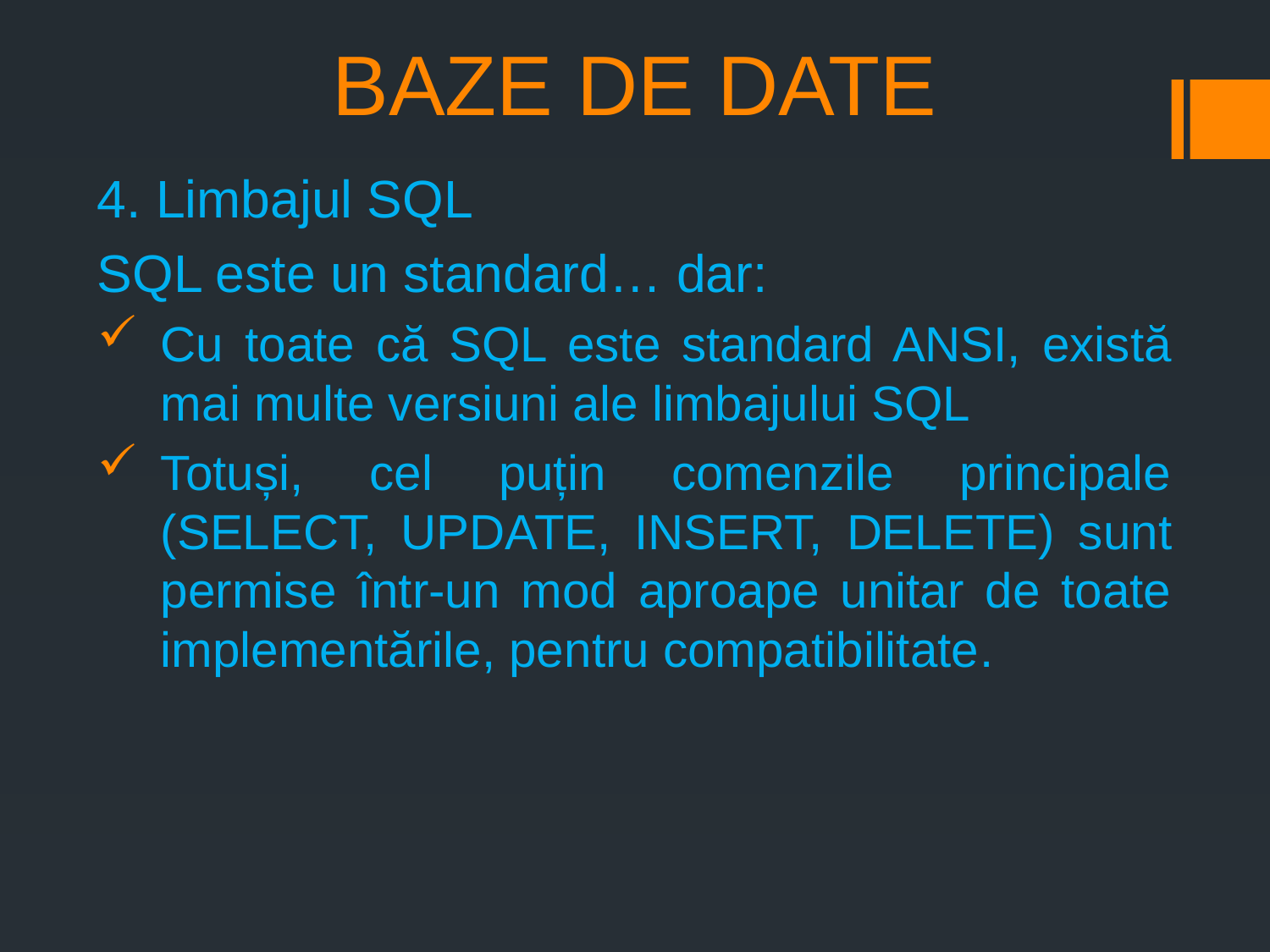

# BAZE DE DATE
4. Limbajul SQL
SQL este un standard… dar:
Cu toate că SQL este standard ANSI, există mai multe versiuni ale limbajului SQL
Totuși, cel puțin comenzile principale (SELECT, UPDATE, INSERT, DELETE) sunt permise într-un mod aproape unitar de toate implementările, pentru compatibilitate.